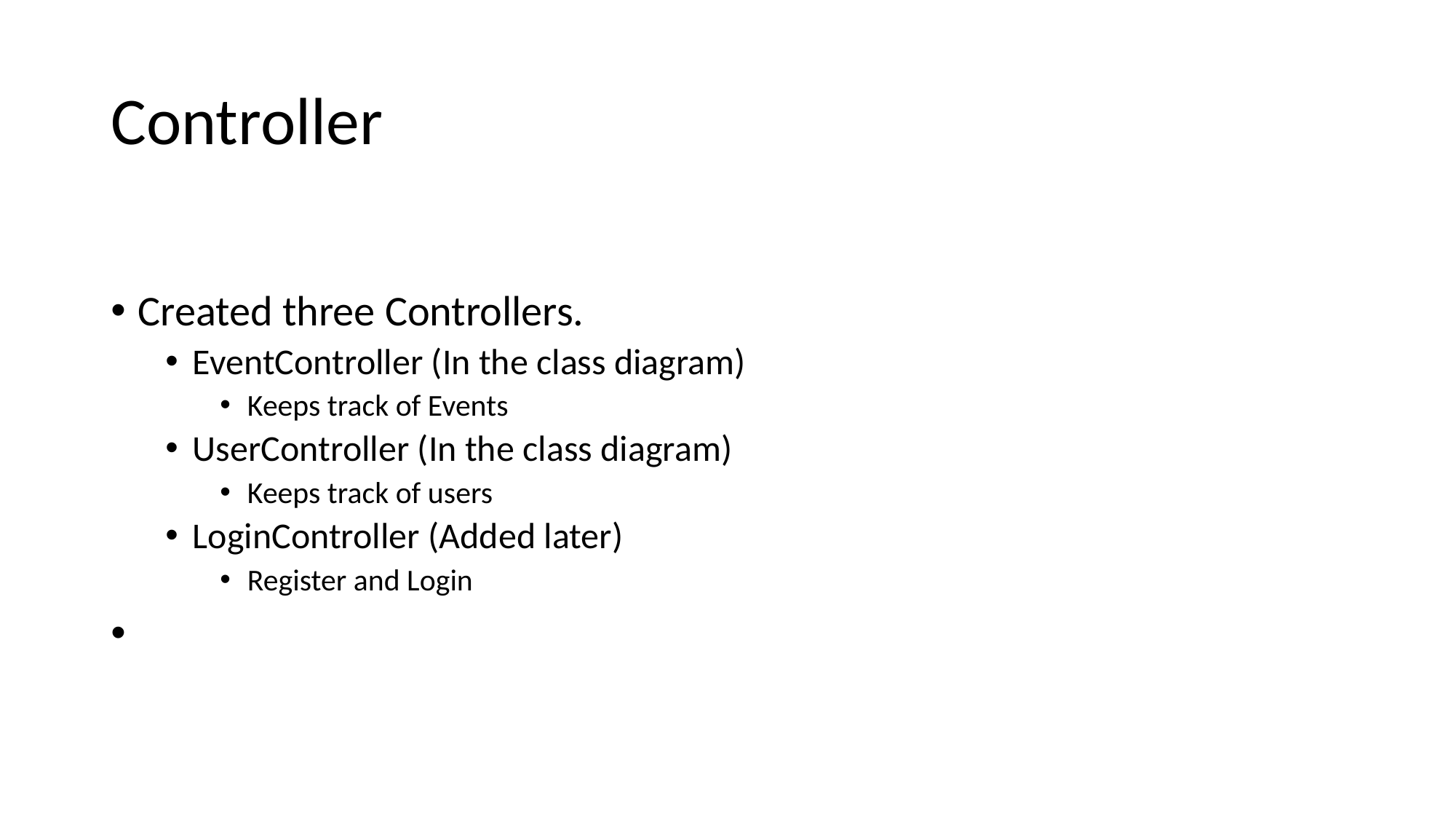

# Controller

Created three Controllers.
EventController (In the class diagram)
Keeps track of Events
UserController (In the class diagram)
Keeps track of users
LoginController (Added later)
Register and Login